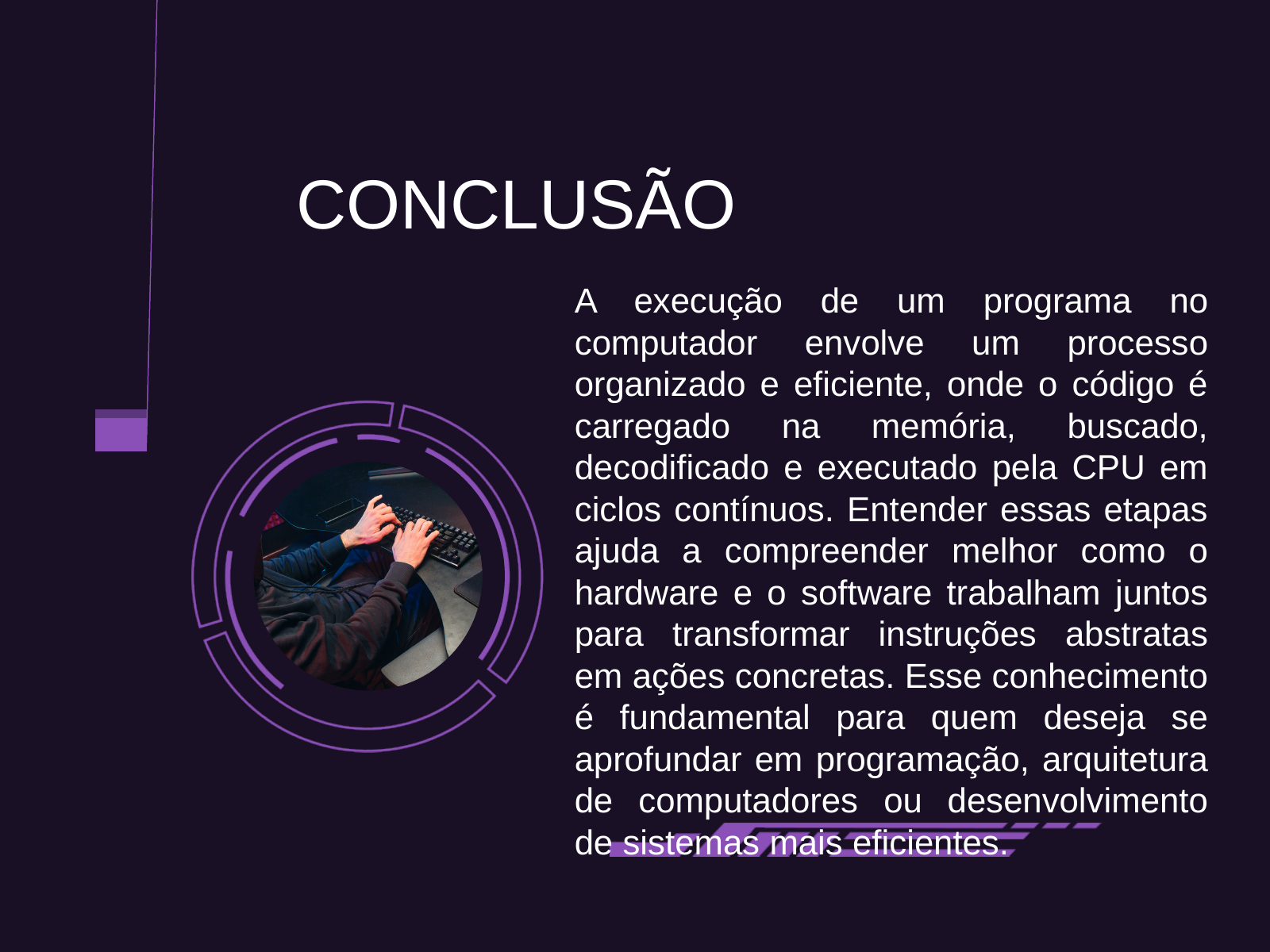

CONCLUSÃO
A execução de um programa no computador envolve um processo organizado e eficiente, onde o código é carregado na memória, buscado, decodificado e executado pela CPU em ciclos contínuos. Entender essas etapas ajuda a compreender melhor como o hardware e o software trabalham juntos para transformar instruções abstratas em ações concretas. Esse conhecimento é fundamental para quem deseja se aprofundar em programação, arquitetura de computadores ou desenvolvimento de sistemas mais eficientes.